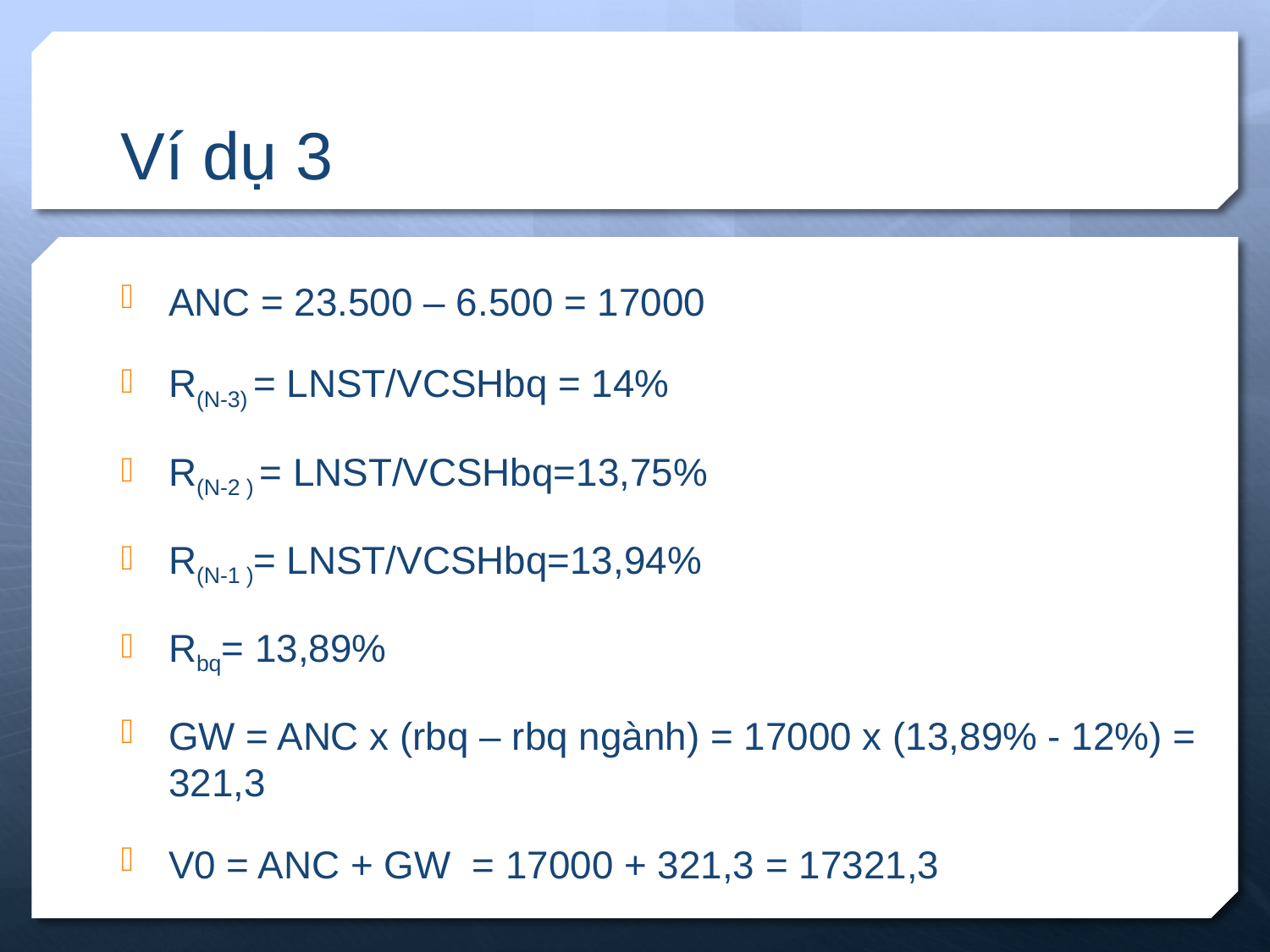

# Ví dụ 3
ANC = 23.500 – 6.500 = 17000
R(N-3) = LNST/VCSHbq = 14%
R(N-2 ) = LNST/VCSHbq=13,75%
R(N-1 )= LNST/VCSHbq=13,94%
Rbq= 13,89%
GW = ANC x (rbq – rbq ngành) = 17000 x (13,89% - 12%) = 321,3
V0 = ANC + GW  = 17000 + 321,3 = 17321,3